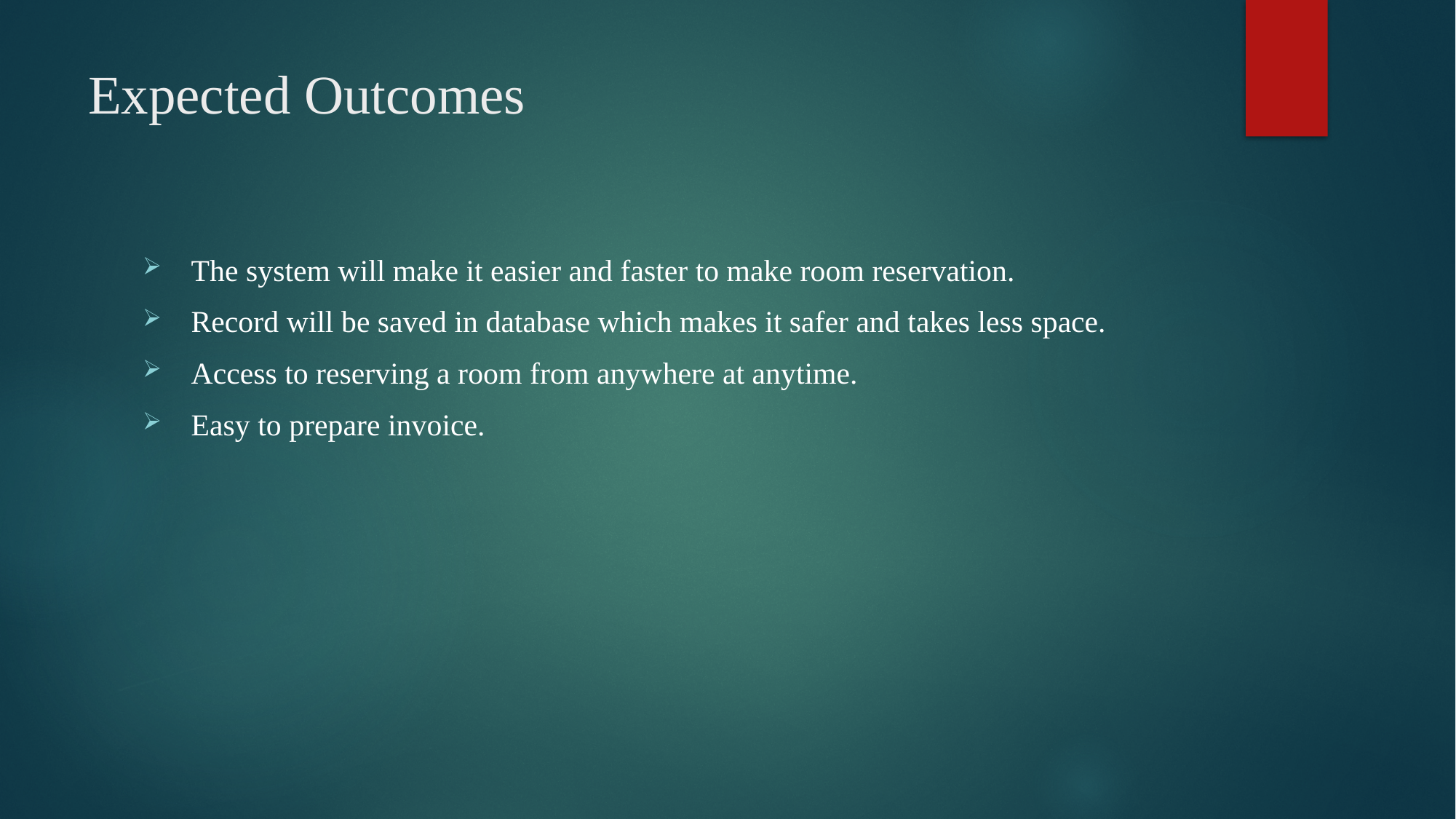

# Expected Outcomes
 The system will make it easier and faster to make room reservation.
 Record will be saved in database which makes it safer and takes less space.
 Access to reserving a room from anywhere at anytime.
 Easy to prepare invoice.